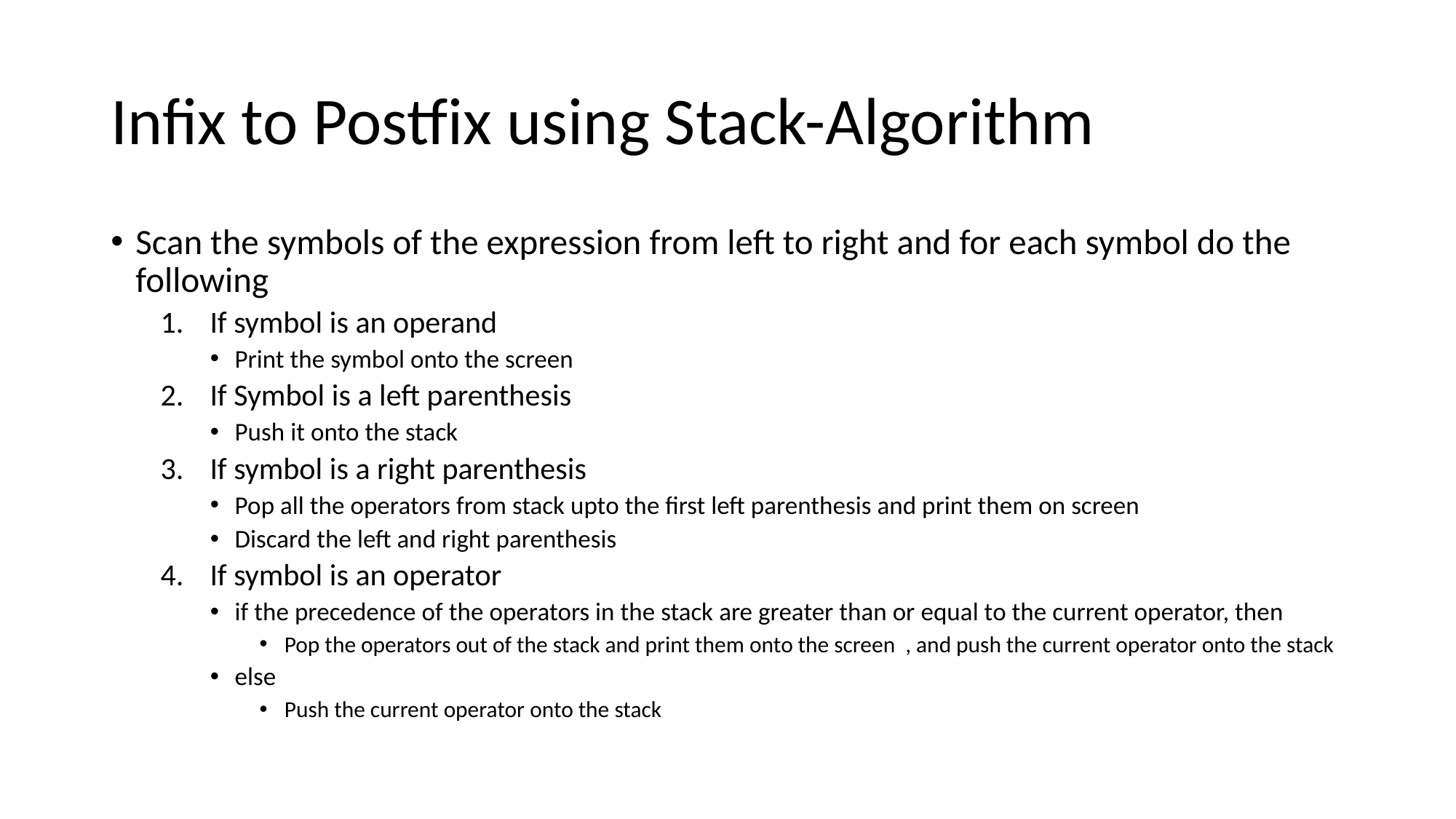

# Infix to Postfix using Stack-Algorithm
Scan the symbols of the expression from left to right and for each symbol do the following
If symbol is an operand
Print the symbol onto the screen
If Symbol is a left parenthesis
Push it onto the stack
If symbol is a right parenthesis
Pop all the operators from stack upto the first left parenthesis and print them on screen
Discard the left and right parenthesis
If symbol is an operator
if the precedence of the operators in the stack are greater than or equal to the current operator, then
Pop the operators out of the stack and print them onto the screen  , and push the current operator onto the stack
else
Push the current operator onto the stack